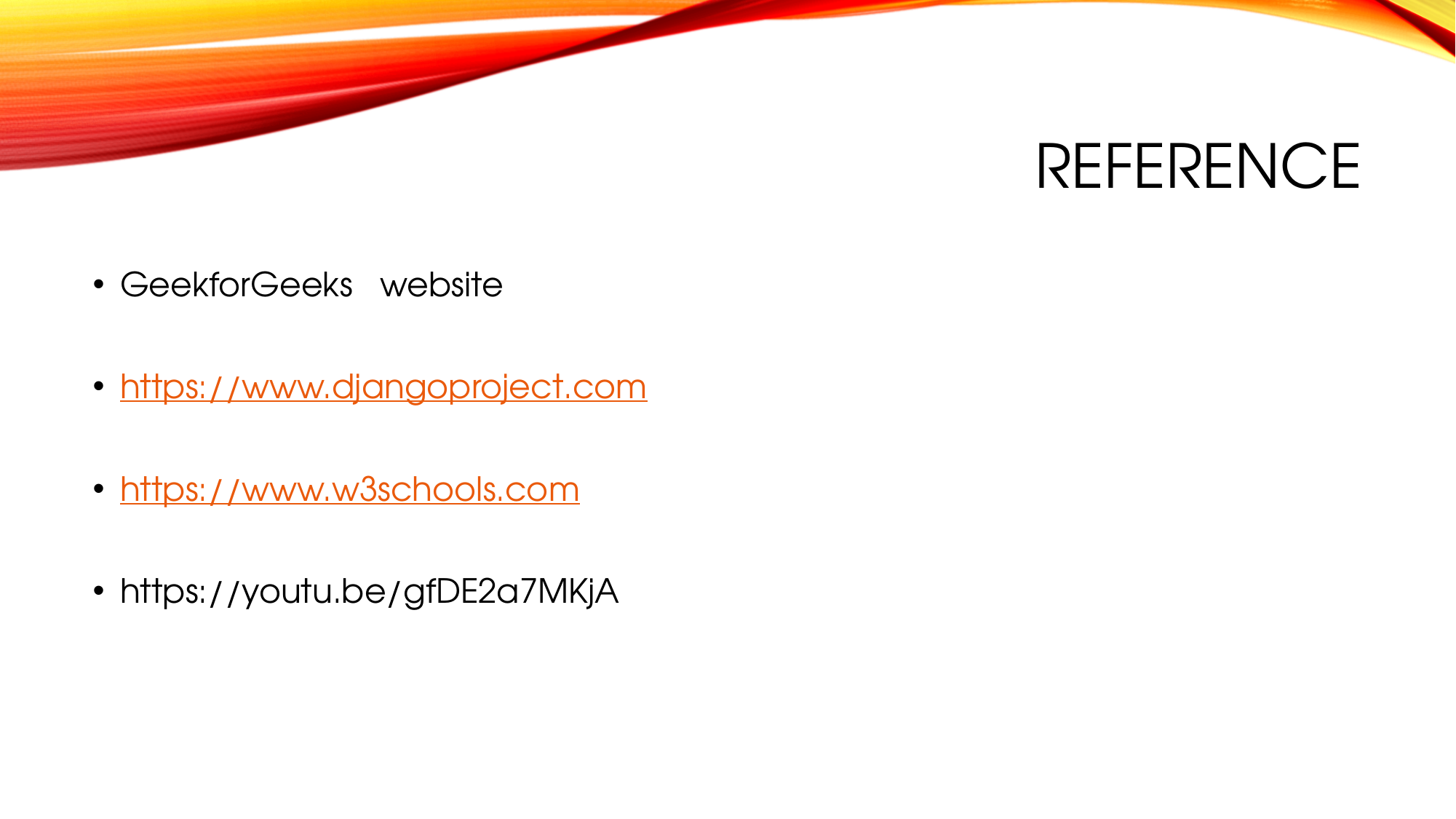

# Reference
GeekforGeeks   website

https://www.djangoproject.com

https://www.w3schools.com

https://youtu.be/gfDE2a7MKjA